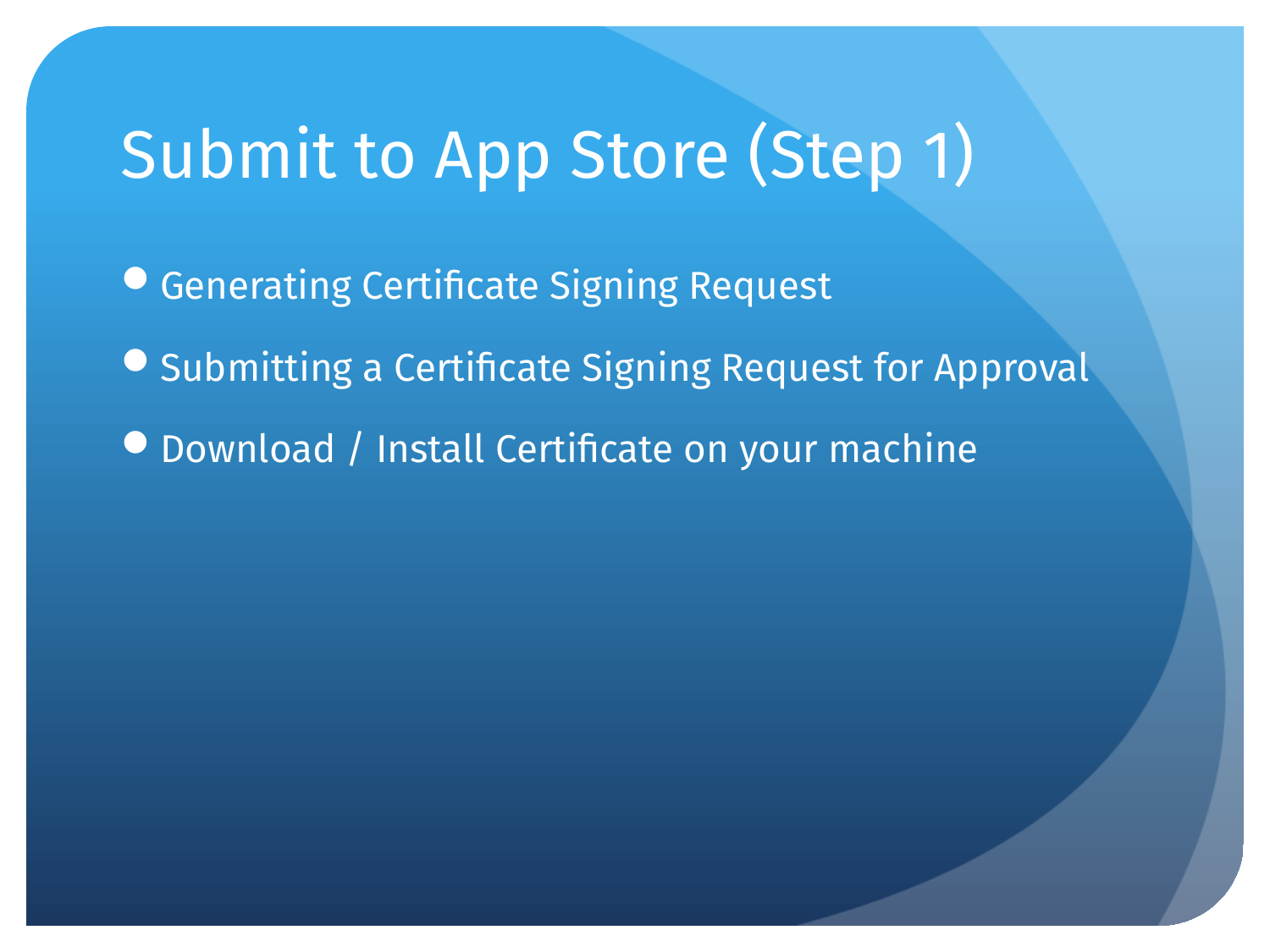

# Submit to App Store (Step 1)
Generating Certificate Signing Request
Submitting a Certificate Signing Request for Approval
Download / Install Certificate on your machine